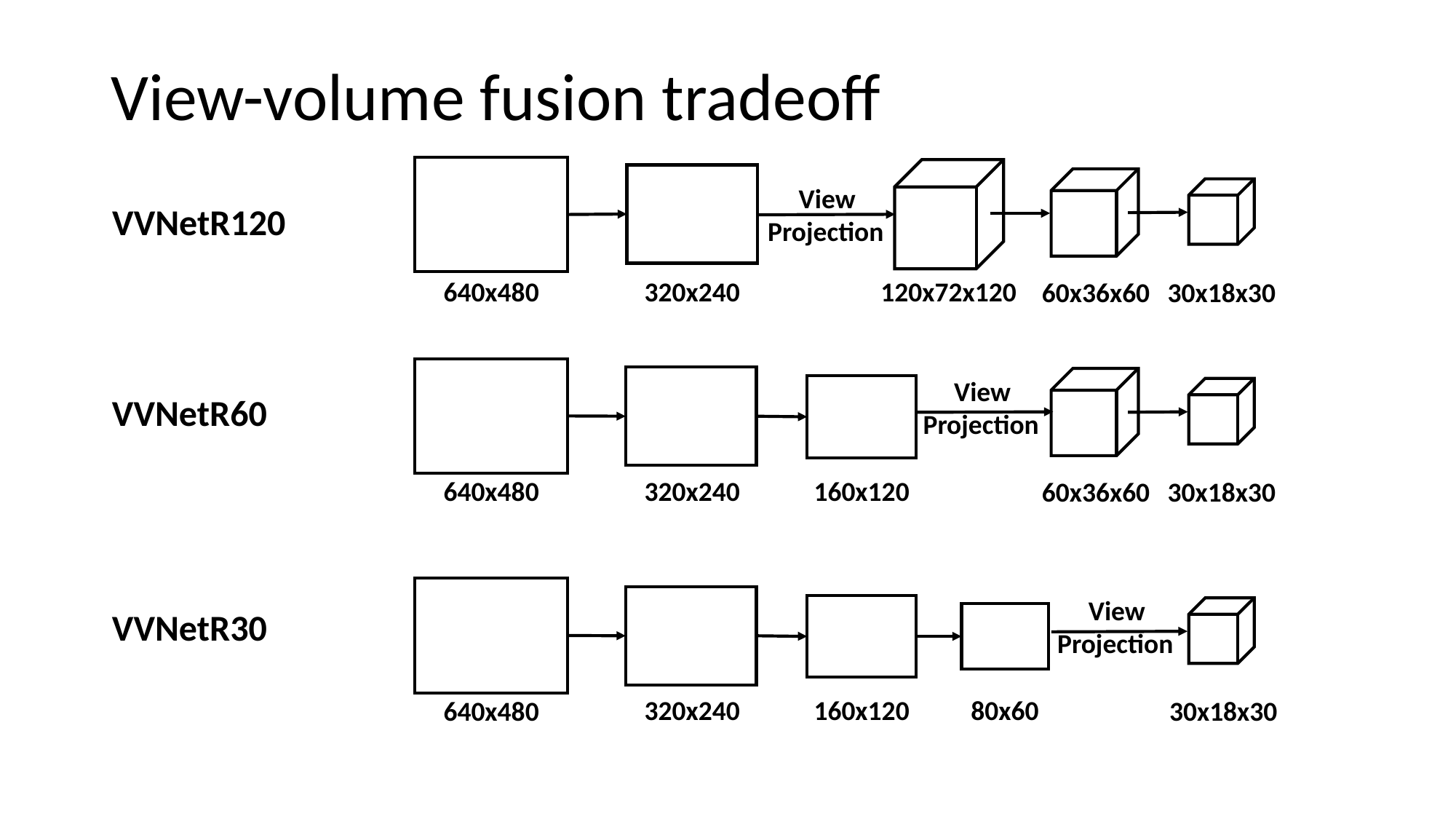

# View-volume fusion tradeoff

     View
Projection

320x240
120x72x120
640x480
60x36x60
30x18x30
VVNetR120

     View
Projection

320x240
160x120
640x480
60x36x60
30x18x30
VVNetR60

     View
Projection

320x240
80x60
160x120
30x18x30
640x480
VVNetR30